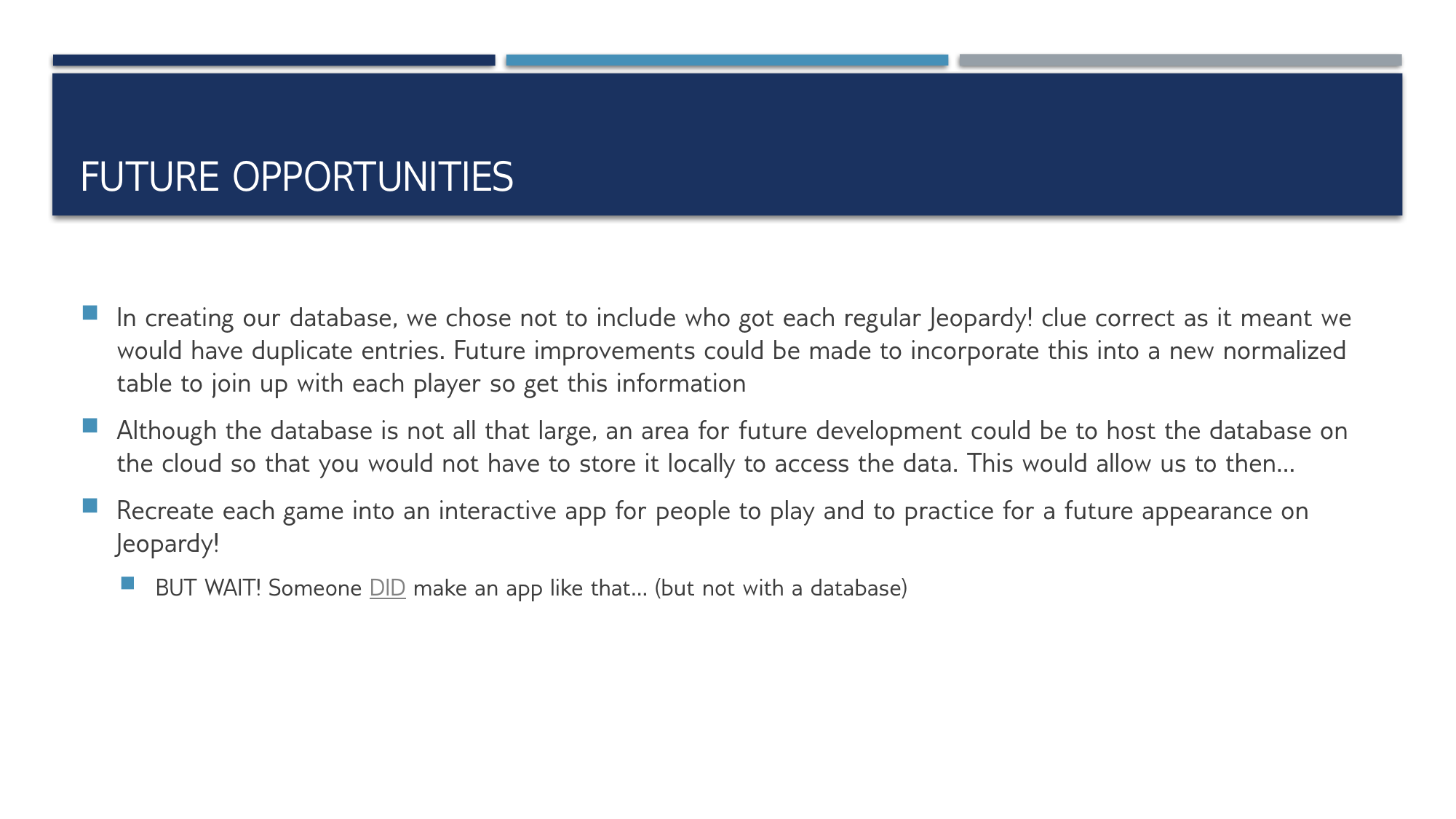

# Future opportunities
In creating our database, we chose not to include who got each regular Jeopardy! clue correct as it meant we would have duplicate entries. Future improvements could be made to incorporate this into a new normalized table to join up with each player so get this information
Although the database is not all that large, an area for future development could be to host the database on the cloud so that you would not have to store it locally to access the data. This would allow us to then…
Recreate each game into an interactive app for people to play and to practice for a future appearance on Jeopardy!
BUT WAIT! Someone DID make an app like that… (but not with a database)